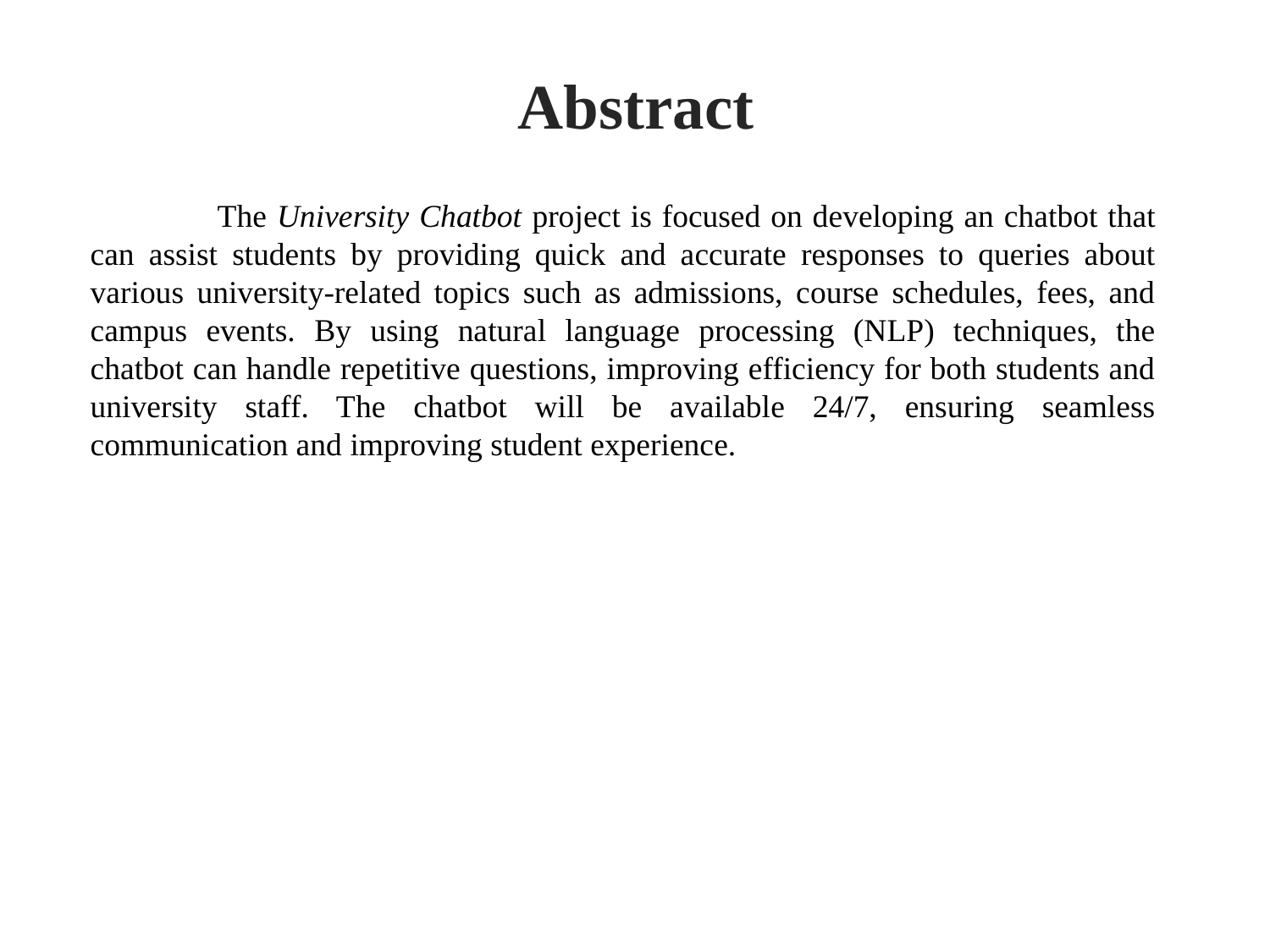

# Abstract
	The University Chatbot project is focused on developing an chatbot that can assist students by providing quick and accurate responses to queries about various university-related topics such as admissions, course schedules, fees, and campus events. By using natural language processing (NLP) techniques, the chatbot can handle repetitive questions, improving efficiency for both students and university staff. The chatbot will be available 24/7, ensuring seamless communication and improving student experience.